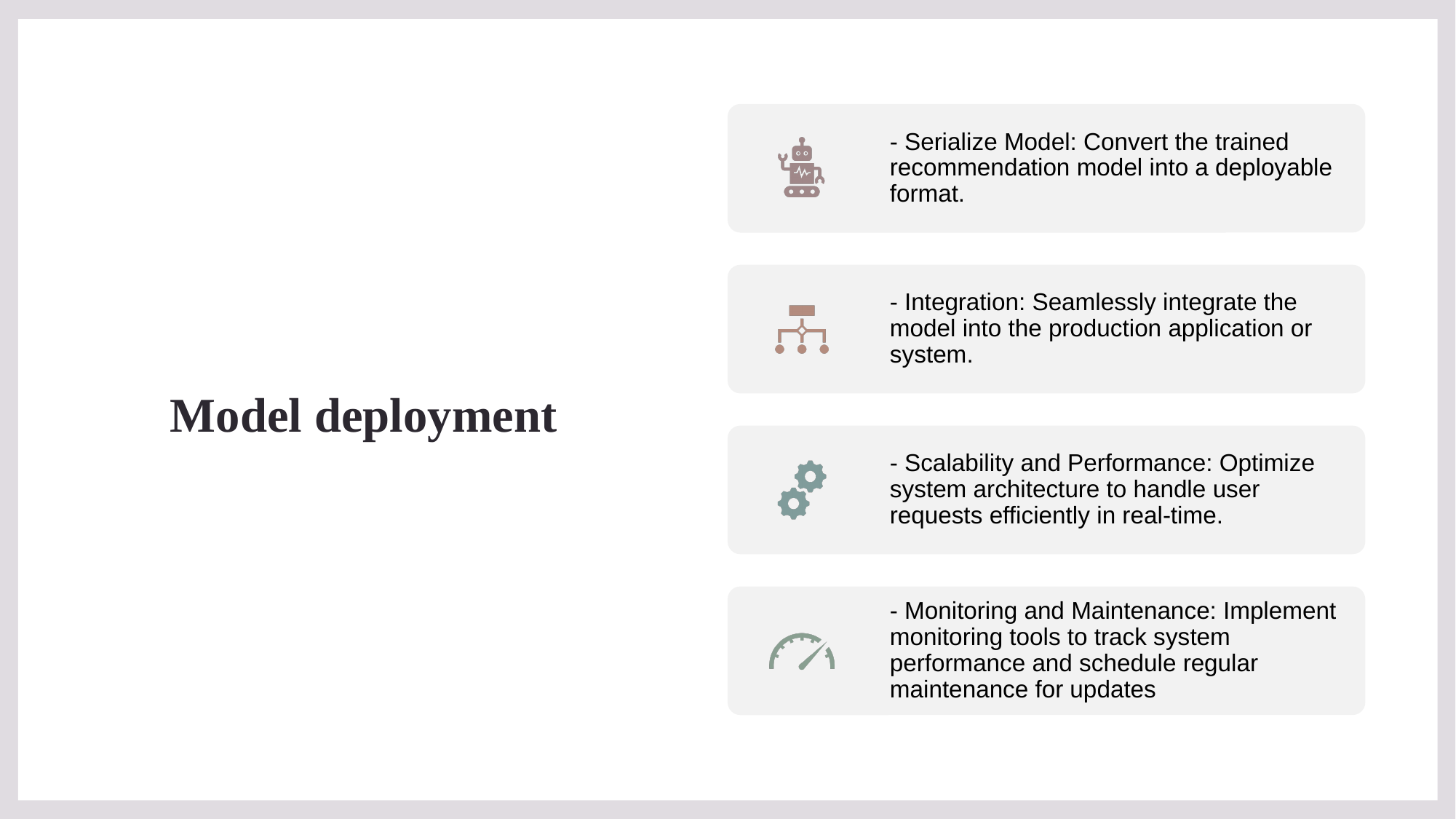

- Serialize Model: Convert the trained recommendation model into a deployable format.
- Integration: Seamlessly integrate the model into the production application or system.
- Scalability and Performance: Optimize system architecture to handle user requests efficiently in real-time.
- Monitoring and Maintenance: Implement monitoring tools to track system performance and schedule regular maintenance for updates
# Model deployment